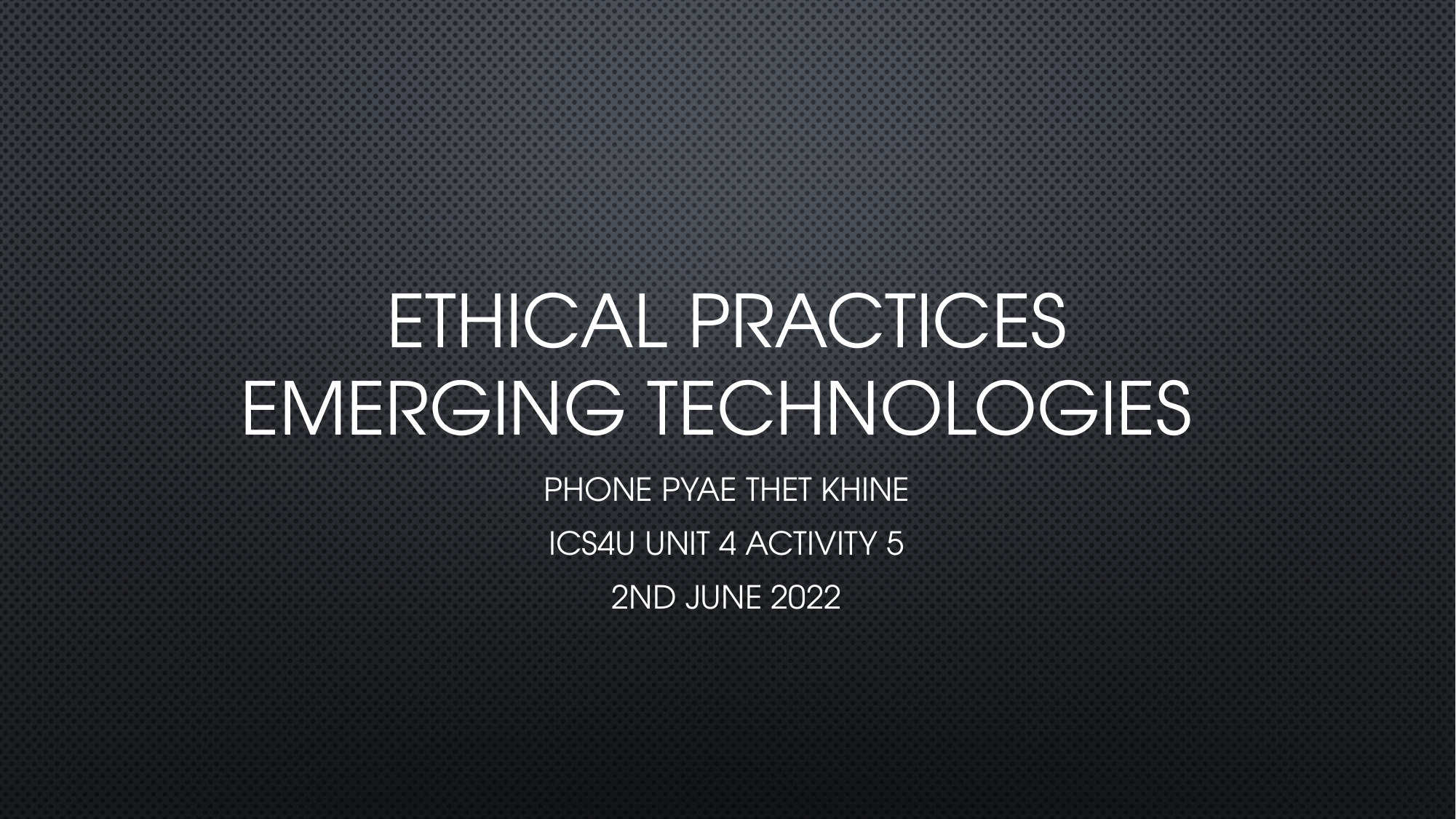

# Ethical Practices Emerging Technologies
Phone Pyae Thet Khine
ICS4U Unit 4 Activity 5
2nd June 2022